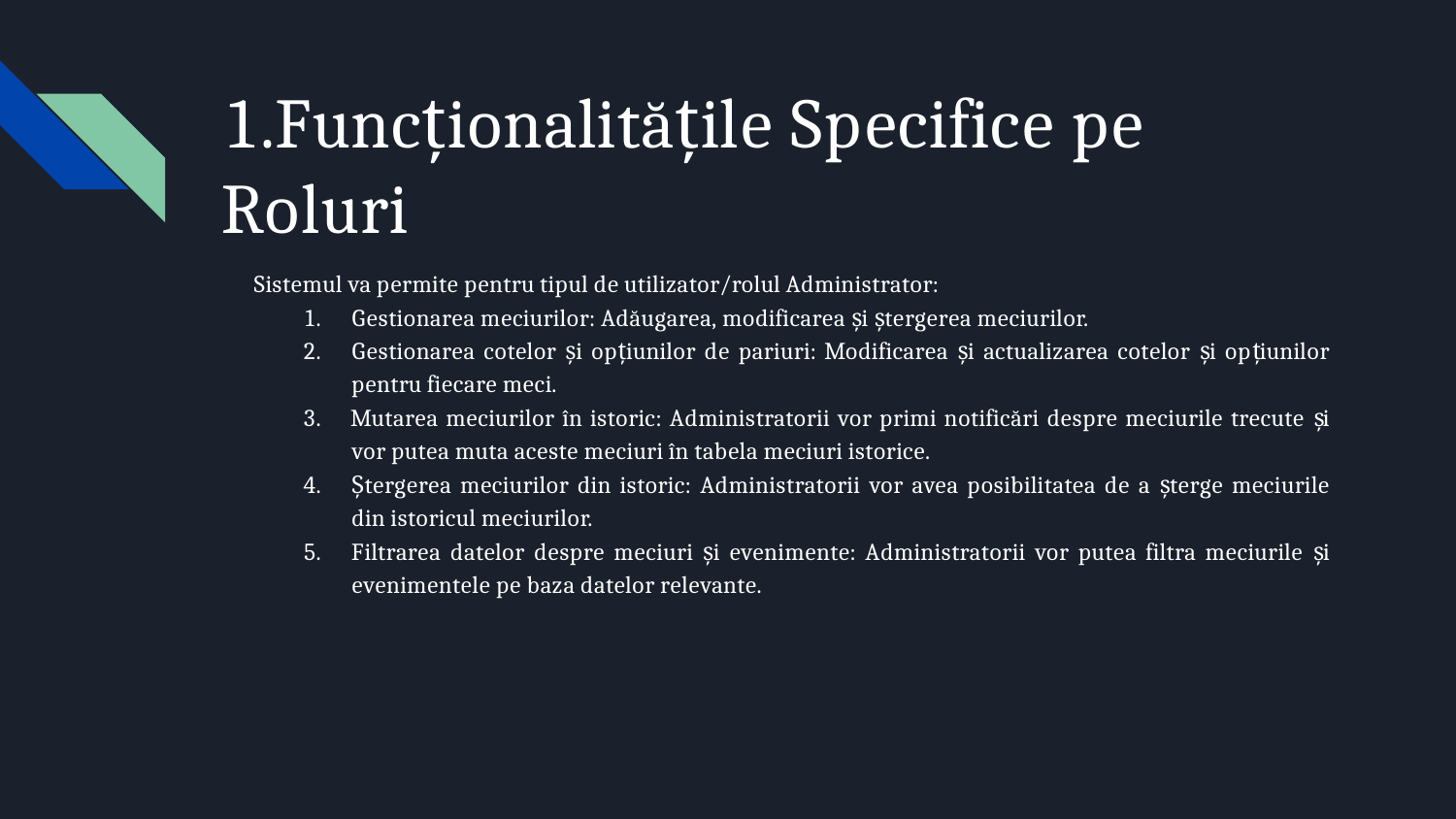

# Funcționalitățile Specifice pe Roluri
      Sistemul va permite pentru tipul de utilizator/rolul Administrator:
Gestionarea meciurilor: Adăugarea, modificarea și ștergerea meciurilor.
Gestionarea cotelor și opțiunilor de pariuri: Modificarea și actualizarea cotelor și opțiunilor pentru fiecare meci.
Mutarea meciurilor în istoric: Administratorii vor primi notificări despre meciurile trecute și vor putea muta aceste meciuri în tabela meciuri istorice.
Ștergerea meciurilor din istoric: Administratorii vor avea posibilitatea de a șterge meciurile din istoricul meciurilor.
Filtrarea datelor despre meciuri și evenimente: Administratorii vor putea filtra meciurile și evenimentele pe baza datelor relevante.